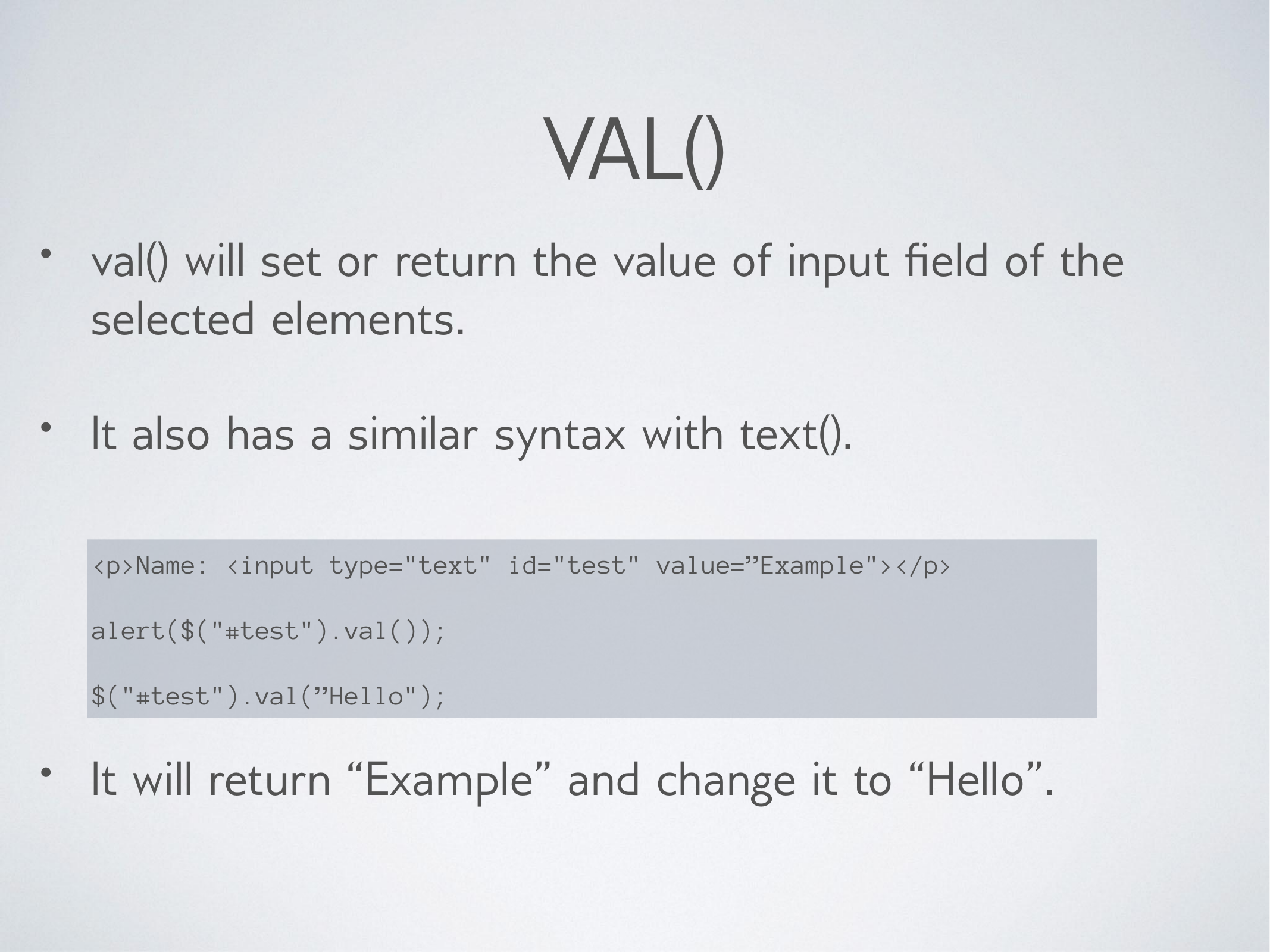

# VAL()
val() will set or return the value of input field of the selected elements.
It also has a similar syntax with text().

It will return “Example” and change it to “Hello”.

<p>Name: <input type="text" id="test" value=”Example"></p>

alert($("#test").val());

$("#test").val(”Hello");